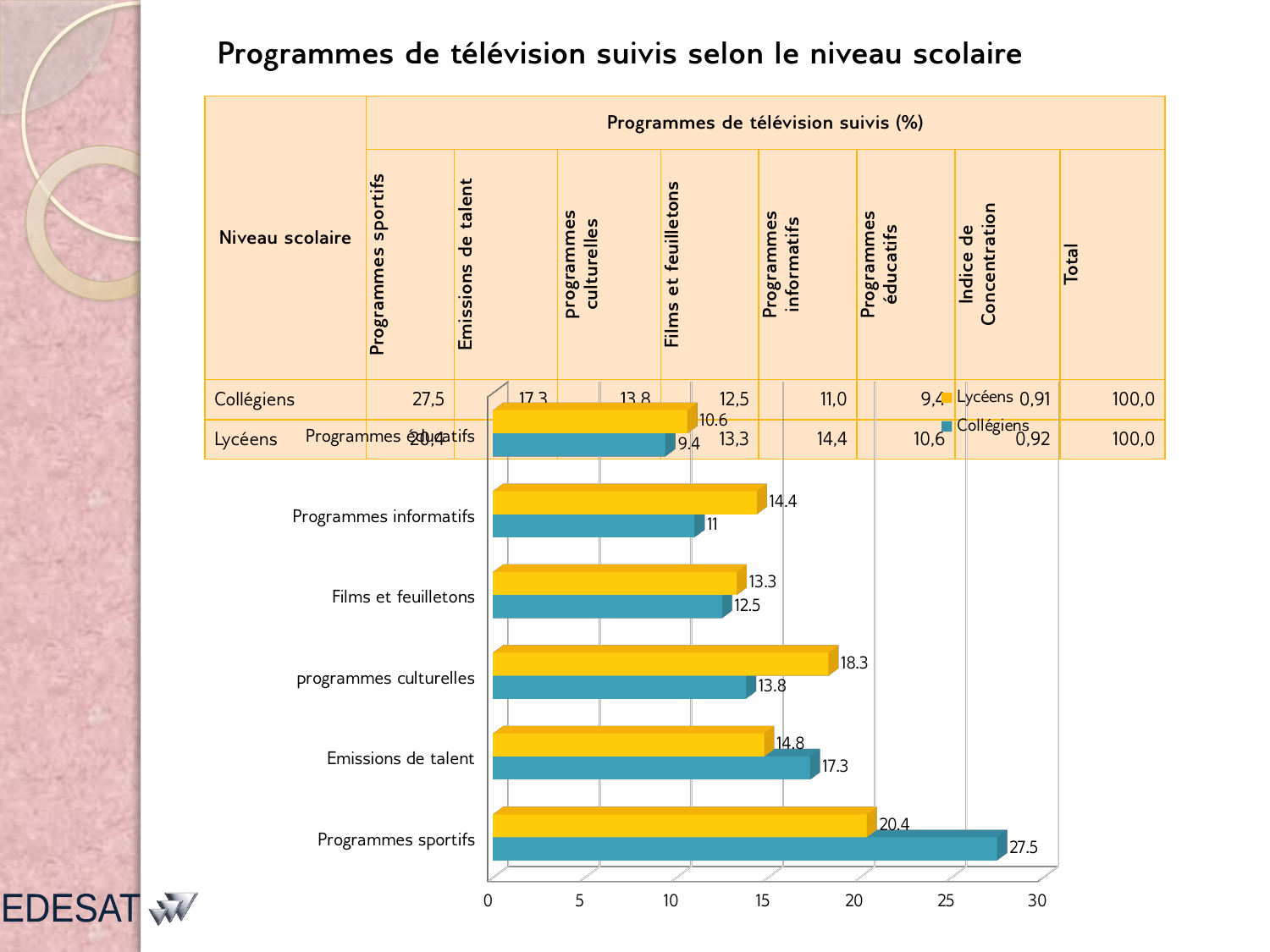

Programmes de télévision suivis selon le niveau scolaire
| Niveau scolaire | Programmes de télévision suivis (%) |  |  |  |  |  |  |  |
| --- | --- | --- | --- | --- | --- | --- | --- | --- |
|  | Programmes sportifs | Emissions de talent | programmes culturelles | Films et feuilletons | Programmes informatifs | Programmes éducatifs | Indice de Concentration | Total |
| Collégiens | 27,5 | 17,3 | 13,8 | 12,5 | 11,0 | 9,4 | 0,91 | 100,0 |
| Lycéens | 20,4 | 14,8 | 18,3 | 13,3 | 14,4 | 10,6 | 0,92 | 100,0 |

[unsupported chart]